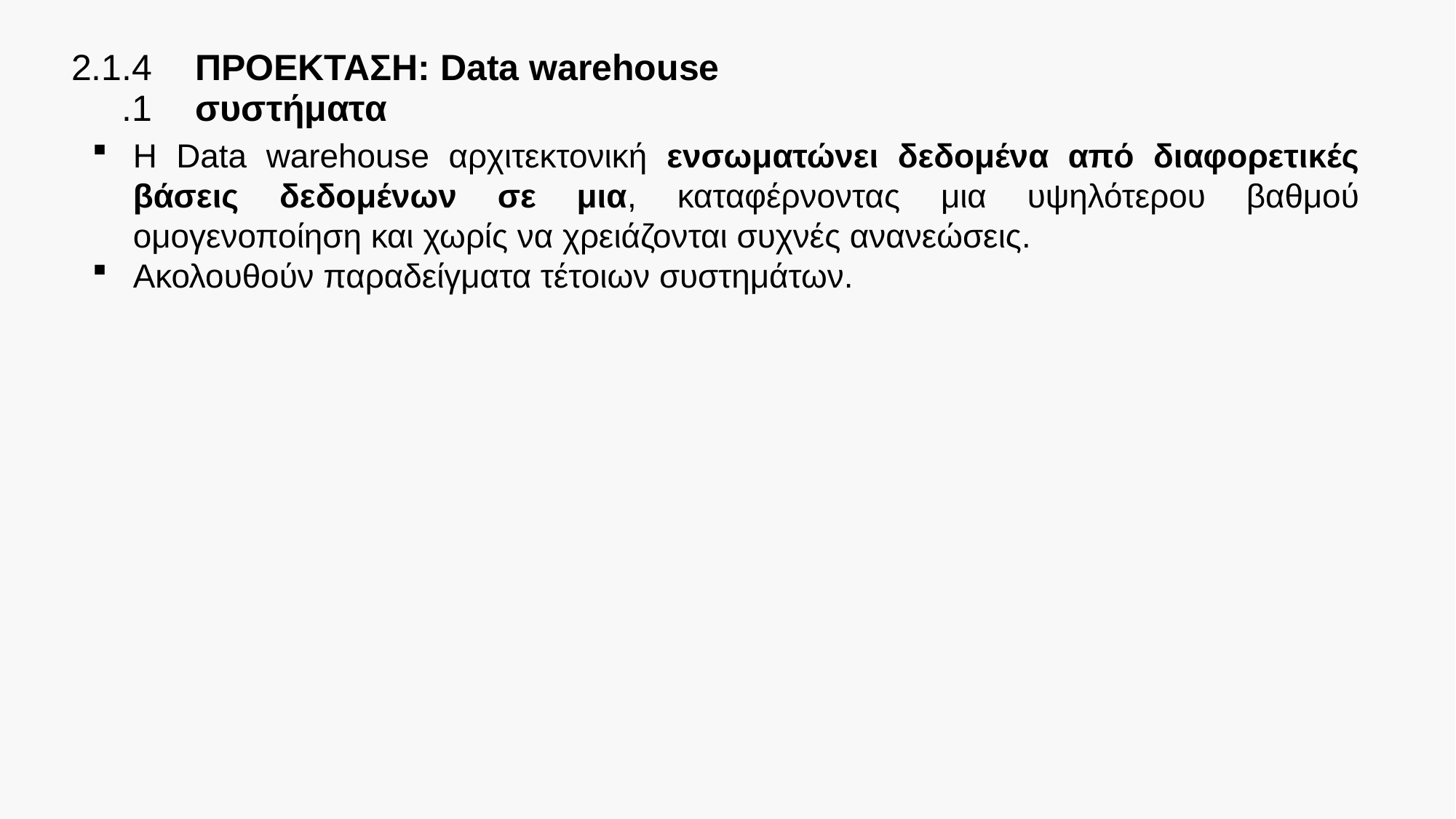

| 2.1.4.1 | ΠΡΟΕΚΤΑΣΗ: Data warehouse συστήματα |
| --- | --- |
Η Data warehouse αρχιτεκτονική ενσωματώνει δεδομένα από διαφορετικές βάσεις δεδομένων σε μια, καταφέρνοντας μια υψηλότερου βαθμού ομογενοποίηση και χωρίς να χρειάζονται συχνές ανανεώσεις.
Ακολουθούν παραδείγματα τέτοιων συστημάτων.